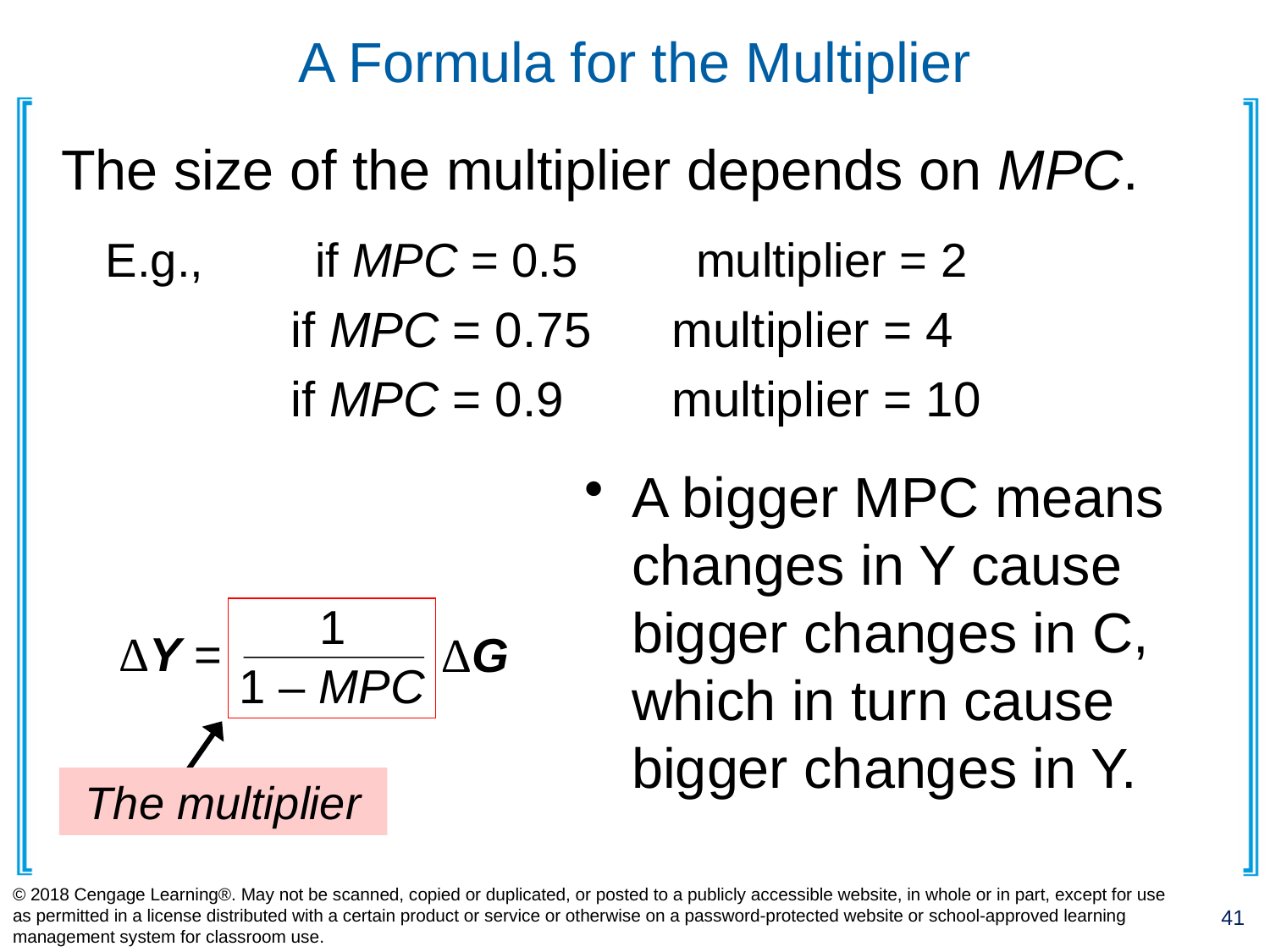

# A Formula for the Multiplier
0
The size of the multiplier depends on MPC.
   E.g., 	if MPC = 0.5 	multiplier = 2
		if MPC = 0.75 	multiplier = 4
		if MPC = 0.9 	multiplier = 10

A bigger MPC means changes in Y cause bigger changes in C, which in turn cause
bigger changes in Y.
1
1 – MPC

ΔY =
ΔG

The multiplier
© 2018 Cengage Learning®. May not be scanned, copied or duplicated, or posted to a publicly accessible website, in whole or in part, except for use as permitted in a license distributed with a certain product or service or otherwise on a password-protected website or school-approved learning management system for classroom use.
41